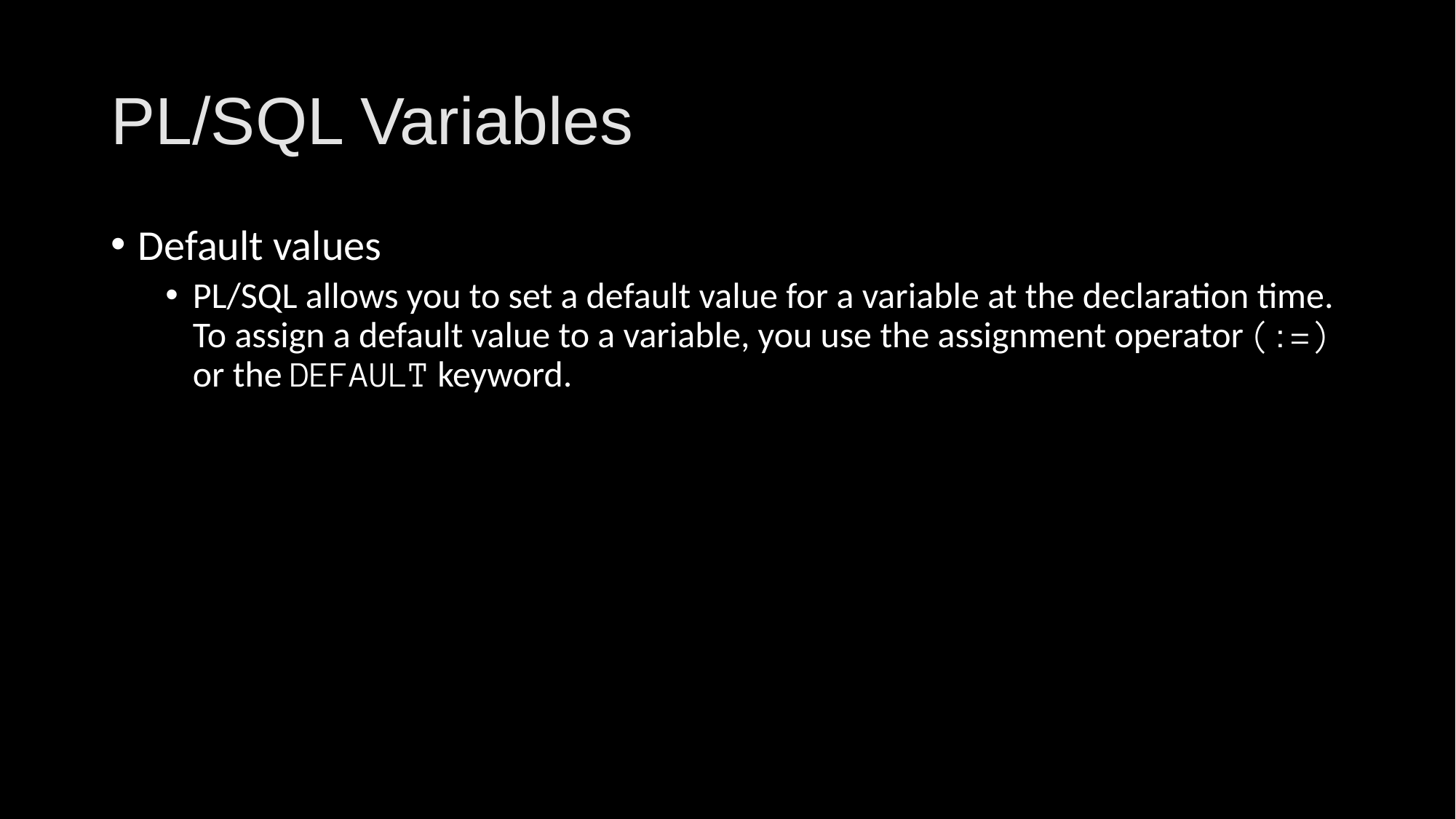

# PL/SQL Variables
Default values
PL/SQL allows you to set a default value for a variable at the declaration time. To assign a default value to a variable, you use the assignment operator (:=) or the DEFAULT keyword.